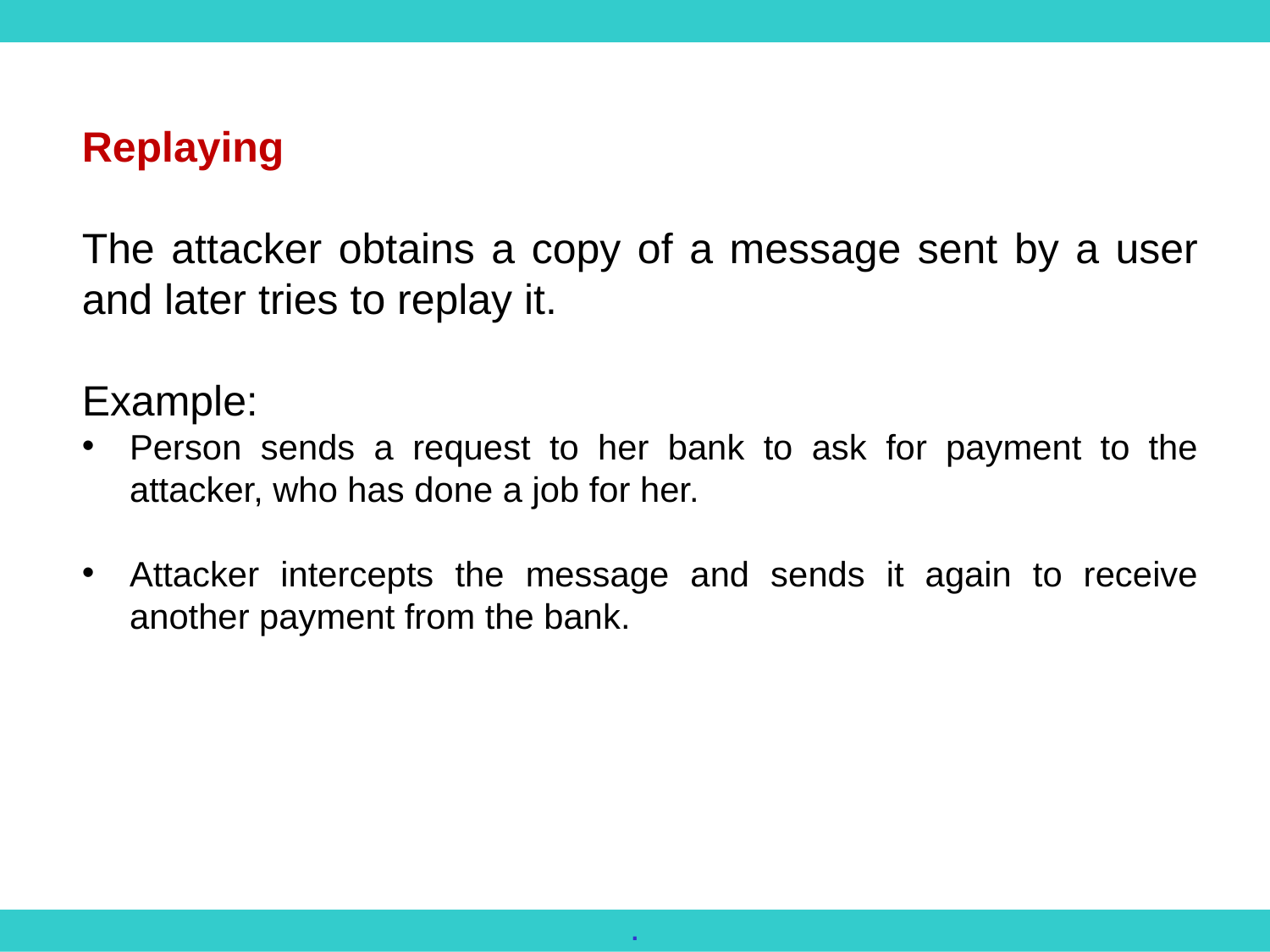

Replaying

The attacker obtains a copy of a message sent by a user and later tries to replay it.

Example:
Person sends a request to her bank to ask for payment to the attacker, who has done a job for her.

Attacker intercepts the message and sends it again to receive another payment from the bank.
.